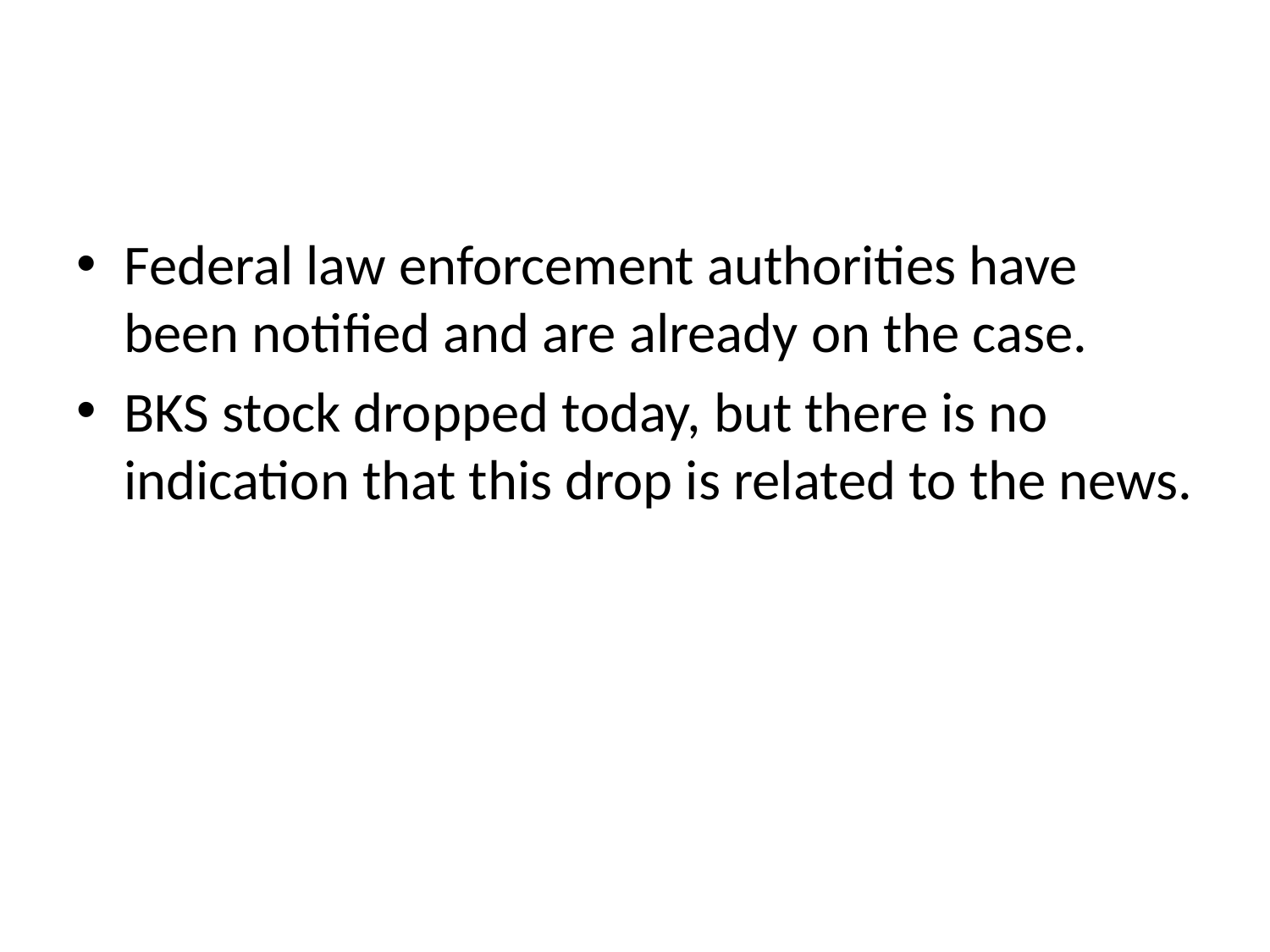

#
Federal law enforcement authorities have been notified and are already on the case.
BKS stock dropped today, but there is no indication that this drop is related to the news.